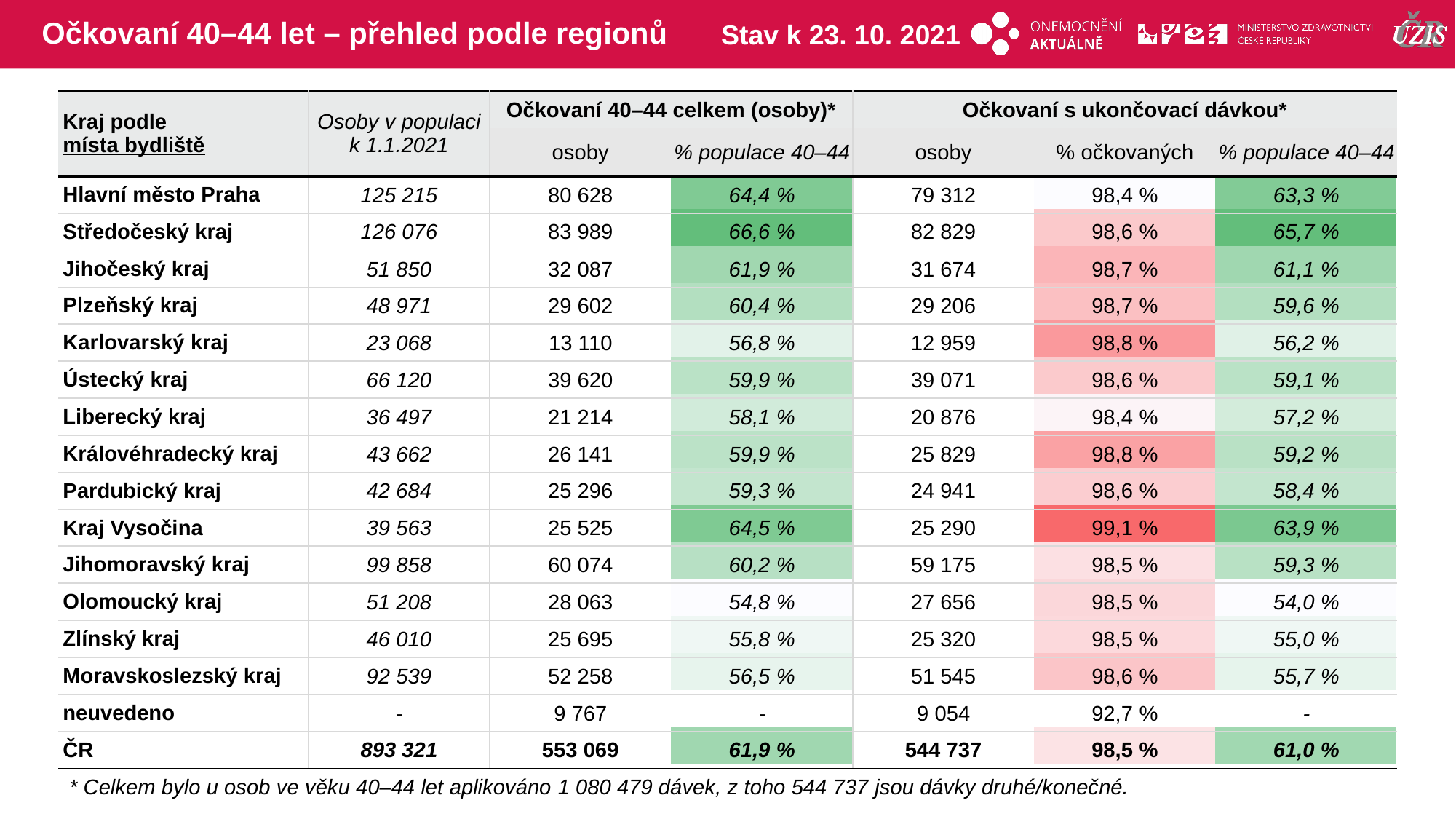

# Očkovaní 40–44 let – přehled podle regionů
Stav k 23. 10. 2021
| Kraj podle místa bydliště | Osoby v populaci k 1.1.2021 | Očkovaní 40–44 celkem (osoby)\* |  | Očkovaní s ukončovací dávkou\* |  |  |
| --- | --- | --- | --- | --- | --- | --- |
|  |  | osoby | % populace 40–44 | osoby | % očkovaných | % populace 40–44 |
| Hlavní město Praha | 125 215 | 80 628 | 64,4 % | 79 312 | 98,4 % | 63,3 % |
| Středočeský kraj | 126 076 | 83 989 | 66,6 % | 82 829 | 98,6 % | 65,7 % |
| Jihočeský kraj | 51 850 | 32 087 | 61,9 % | 31 674 | 98,7 % | 61,1 % |
| Plzeňský kraj | 48 971 | 29 602 | 60,4 % | 29 206 | 98,7 % | 59,6 % |
| Karlovarský kraj | 23 068 | 13 110 | 56,8 % | 12 959 | 98,8 % | 56,2 % |
| Ústecký kraj | 66 120 | 39 620 | 59,9 % | 39 071 | 98,6 % | 59,1 % |
| Liberecký kraj | 36 497 | 21 214 | 58,1 % | 20 876 | 98,4 % | 57,2 % |
| Královéhradecký kraj | 43 662 | 26 141 | 59,9 % | 25 829 | 98,8 % | 59,2 % |
| Pardubický kraj | 42 684 | 25 296 | 59,3 % | 24 941 | 98,6 % | 58,4 % |
| Kraj Vysočina | 39 563 | 25 525 | 64,5 % | 25 290 | 99,1 % | 63,9 % |
| Jihomoravský kraj | 99 858 | 60 074 | 60,2 % | 59 175 | 98,5 % | 59,3 % |
| Olomoucký kraj | 51 208 | 28 063 | 54,8 % | 27 656 | 98,5 % | 54,0 % |
| Zlínský kraj | 46 010 | 25 695 | 55,8 % | 25 320 | 98,5 % | 55,0 % |
| Moravskoslezský kraj | 92 539 | 52 258 | 56,5 % | 51 545 | 98,6 % | 55,7 % |
| neuvedeno | - | 9 767 | - | 9 054 | 92,7 % | - |
| ČR | 893 321 | 553 069 | 61,9 % | 544 737 | 98,5 % | 61,0 % |
|  |  |  |  |  |  |
| --- | --- | --- | --- | --- | --- |
|  |  |  |  |  |  |
|  |  |  |  |  |  |
|  |  |  |  |  |  |
|  |  |  |  |  |  |
|  |  |  |  |  |  |
|  |  |  |  |  |  |
|  |  |  |  |  |  |
|  |  |  |  |  |  |
|  |  |  |  |  |  |
|  |  |  |  |  |  |
|  |  |  |  |  |  |
|  |  |  |  |  |  |
|  |  |  |  |  |  |
|  |  |  |  |  |  |
|  |  |  |  |  |  |
* Celkem bylo u osob ve věku 40–44 let aplikováno 1 080 479 dávek, z toho 544 737 jsou dávky druhé/konečné.